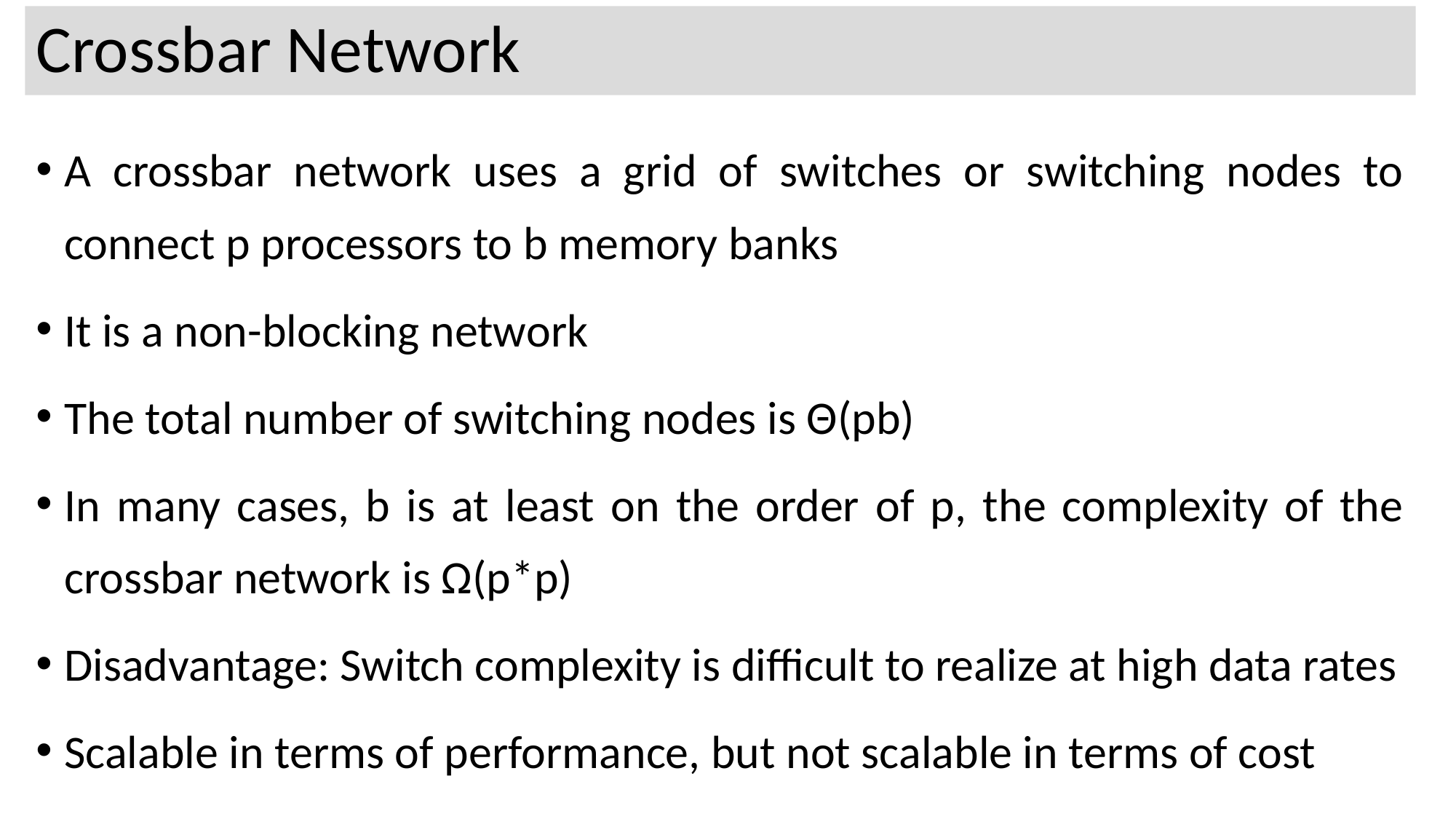

# Crossbar Network
A crossbar network uses a grid of switches or switching nodes to connect p processors to b memory banks
It is a non-blocking network
The total number of switching nodes is Θ(pb)
In many cases, b is at least on the order of p, the complexity of the crossbar network is Ω(p*p)
Disadvantage: Switch complexity is difficult to realize at high data rates
Scalable in terms of performance, but not scalable in terms of cost